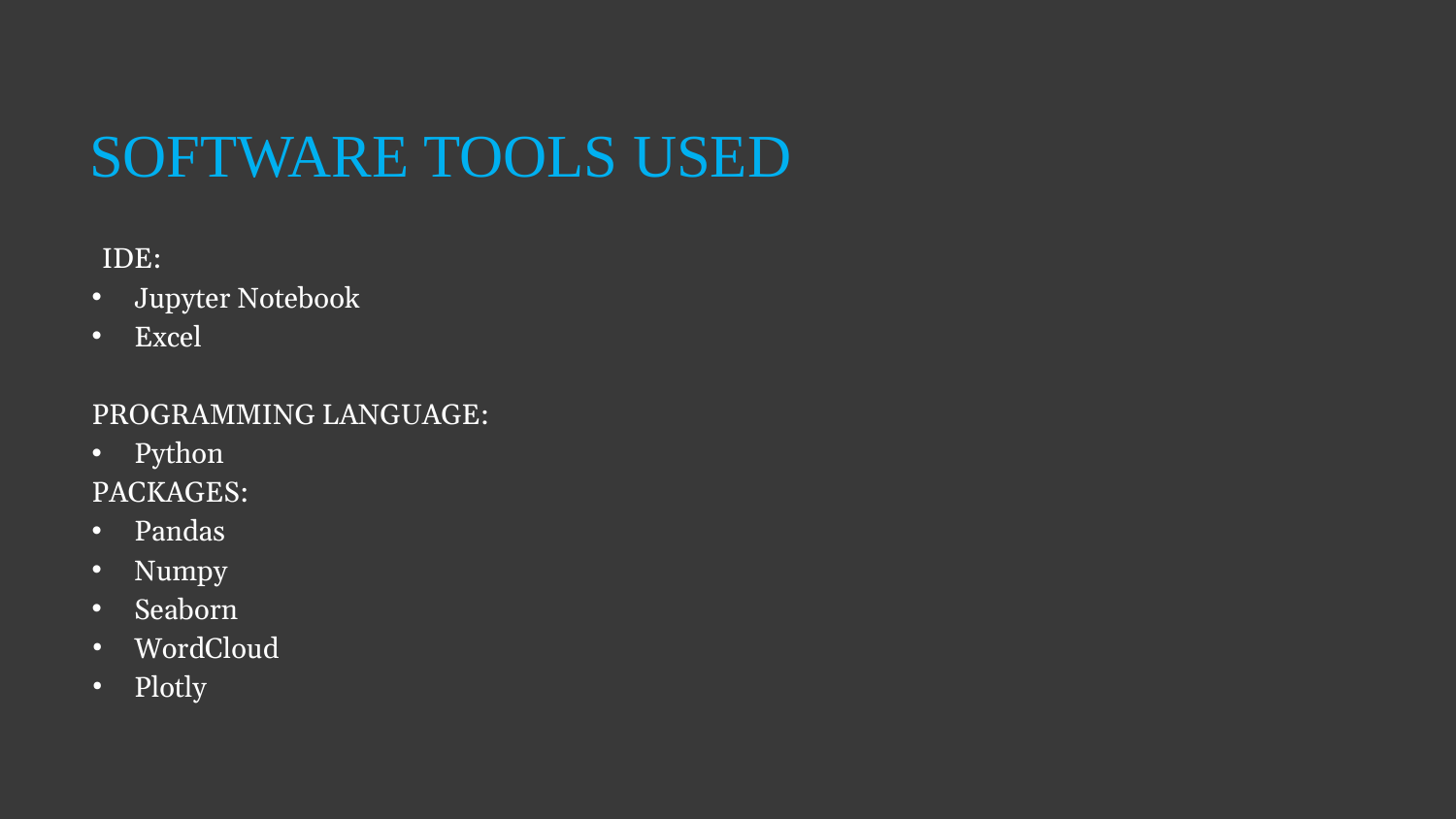

# SOFTWARE TOOLS USED
IDE:
Jupyter Notebook
Excel

PROGRAMMING LANGUAGE:
Python
PACKAGES:
Pandas
Numpy
Seaborn
WordCloud
Plotly